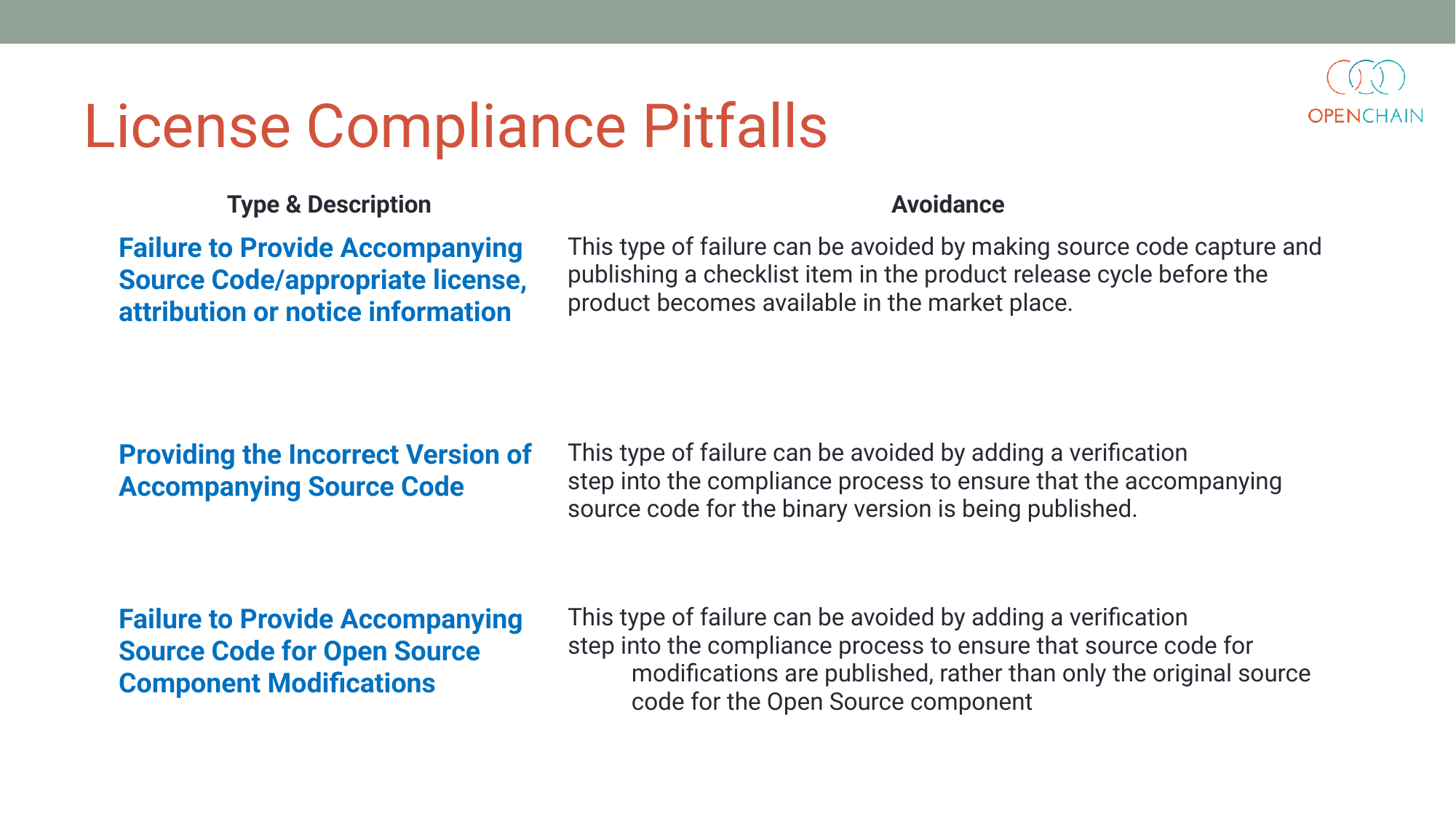

License Compliance Pitfalls
| Type & Description | Avoidance |
| --- | --- |
| Failure to Provide Accompanying Source Code/appropriate license, attribution or notice information | This type of failure can be avoided by making source code capture and publishing a checklist item in the product release cycle before the product becomes available in the market place. |
| Providing the Incorrect Version of Accompanying Source Code | This type of failure can be avoided by adding a verification step into the compliance process to ensure that the accompanying source code for the binary version is being published. |
| Failure to Provide Accompanying Source Code for Open Source Component Modifications | This type of failure can be avoided by adding a verification step into the compliance process to ensure that source code for modifications are published, rather than only the original source code for the Open Source component |